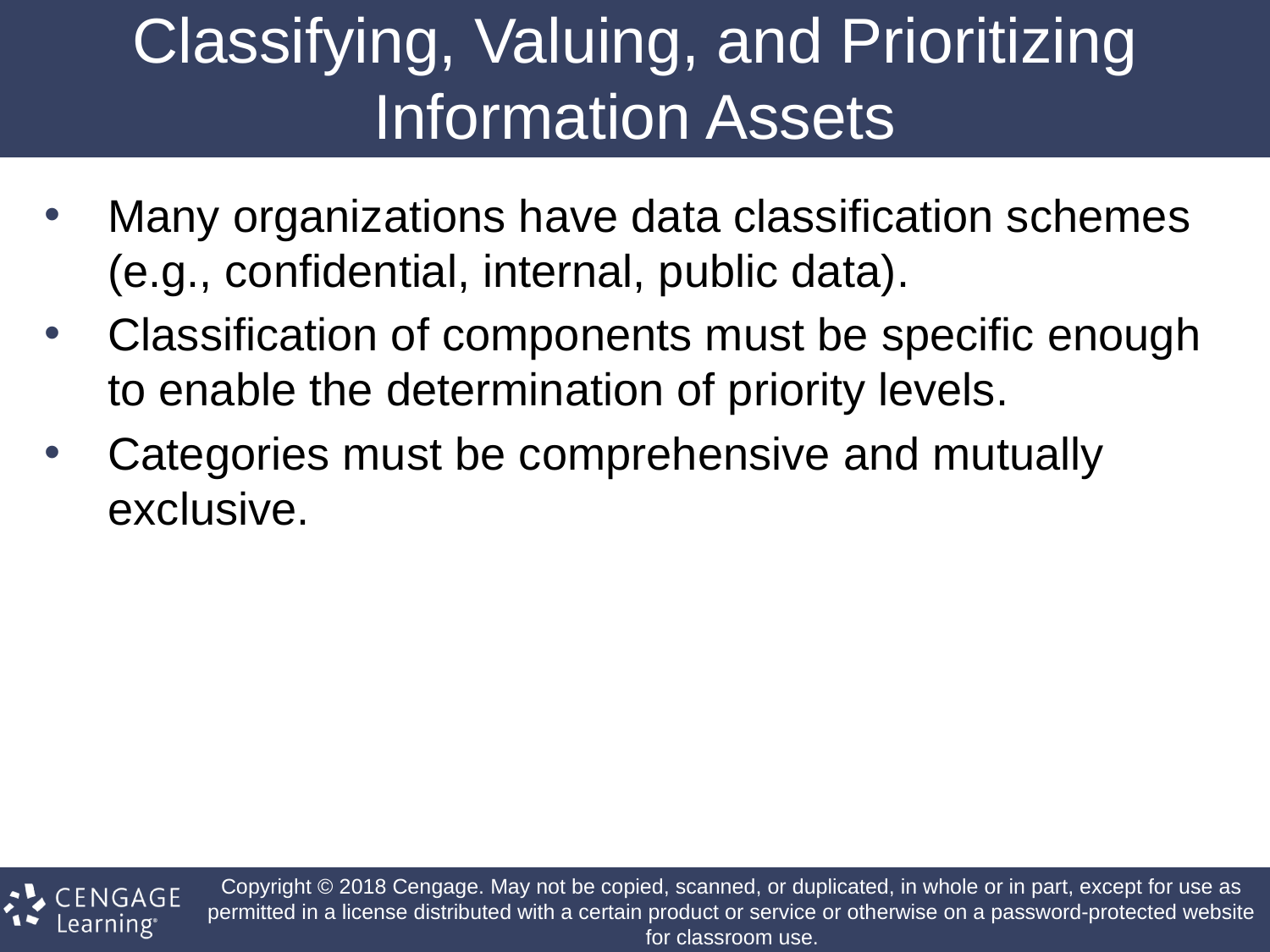

# Classifying, Valuing, and Prioritizing Information Assets
Many organizations have data classification schemes (e.g., confidential, internal, public data)‏.
Classification of components must be specific enough to enable the determination of priority levels.
Categories must be comprehensive and mutually exclusive.